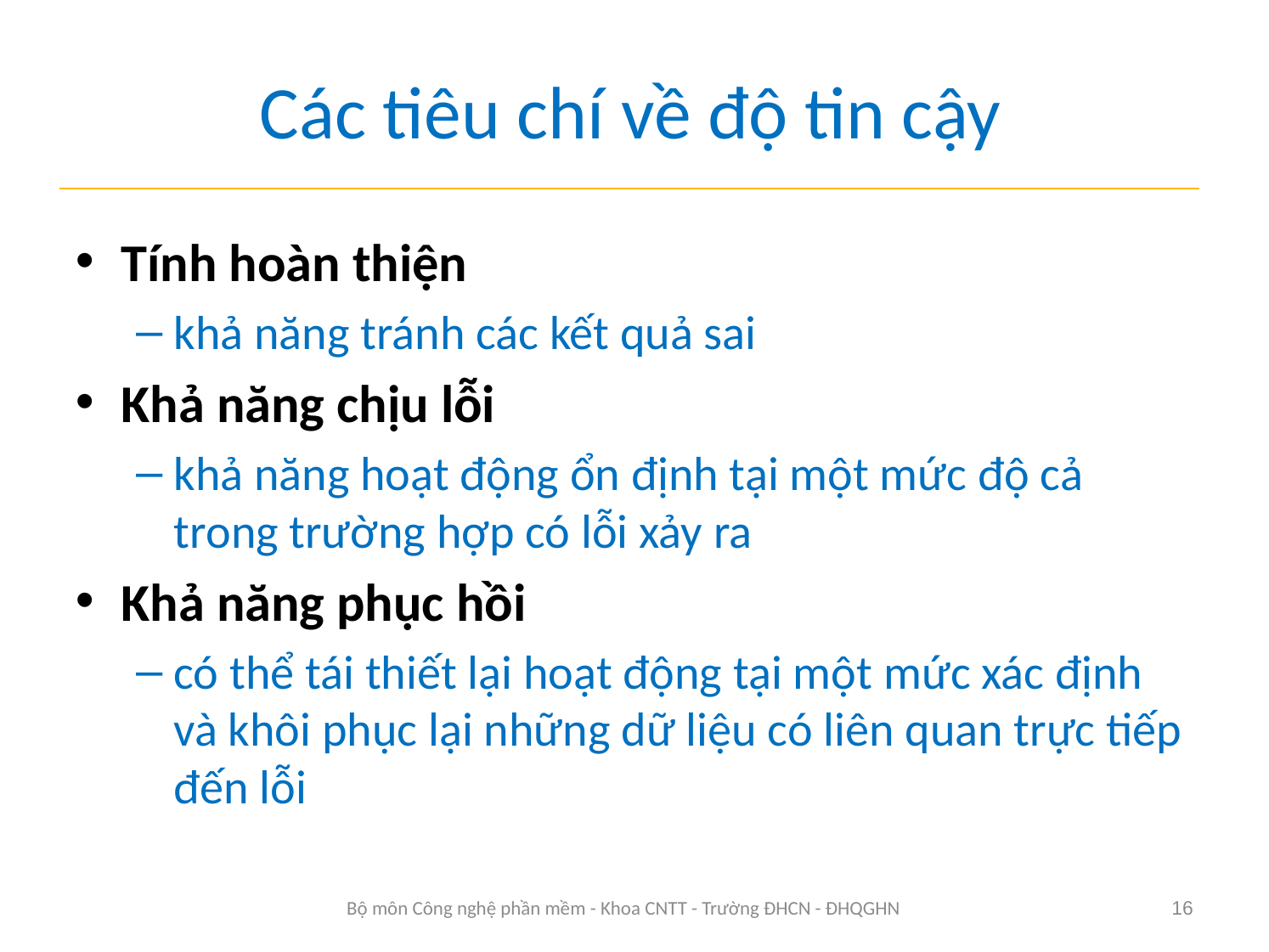

# Các tiêu chí về độ tin cậy
Tính hoàn thiện
khả năng tránh các kết quả sai
Khả năng chịu lỗi
khả năng hoạt động ổn định tại một mức độ cả trong trường hợp có lỗi xảy ra
Khả năng phục hồi
có thể tái thiết lại hoạt động tại một mức xác định và khôi phục lại những dữ liệu có liên quan trực tiếp đến lỗi
Bộ môn Công nghệ phần mềm - Khoa CNTT - Trường ĐHCN - ĐHQGHN
16